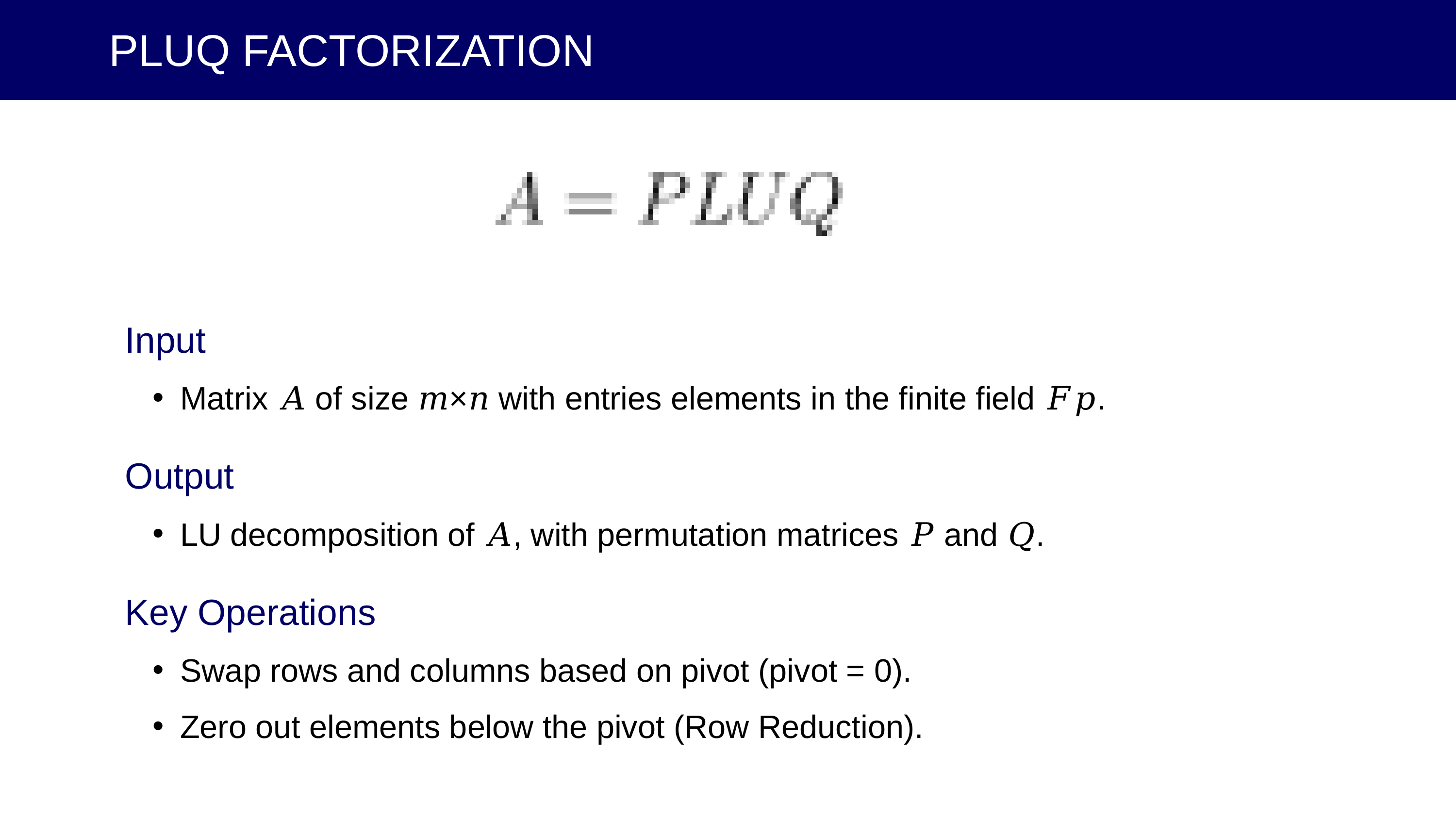

PLUQ FACTORIZATION

Input
Matrix 𝐴 of size 𝑚×𝑛 with entries elements in the finite field 𝐹𝑝.
Output
LU decomposition of 𝐴, with permutation matrices 𝑃 and 𝑄.
Key Operations
Swap rows and columns based on pivot (pivot = 0).
Zero out elements below the pivot (Row Reduction).